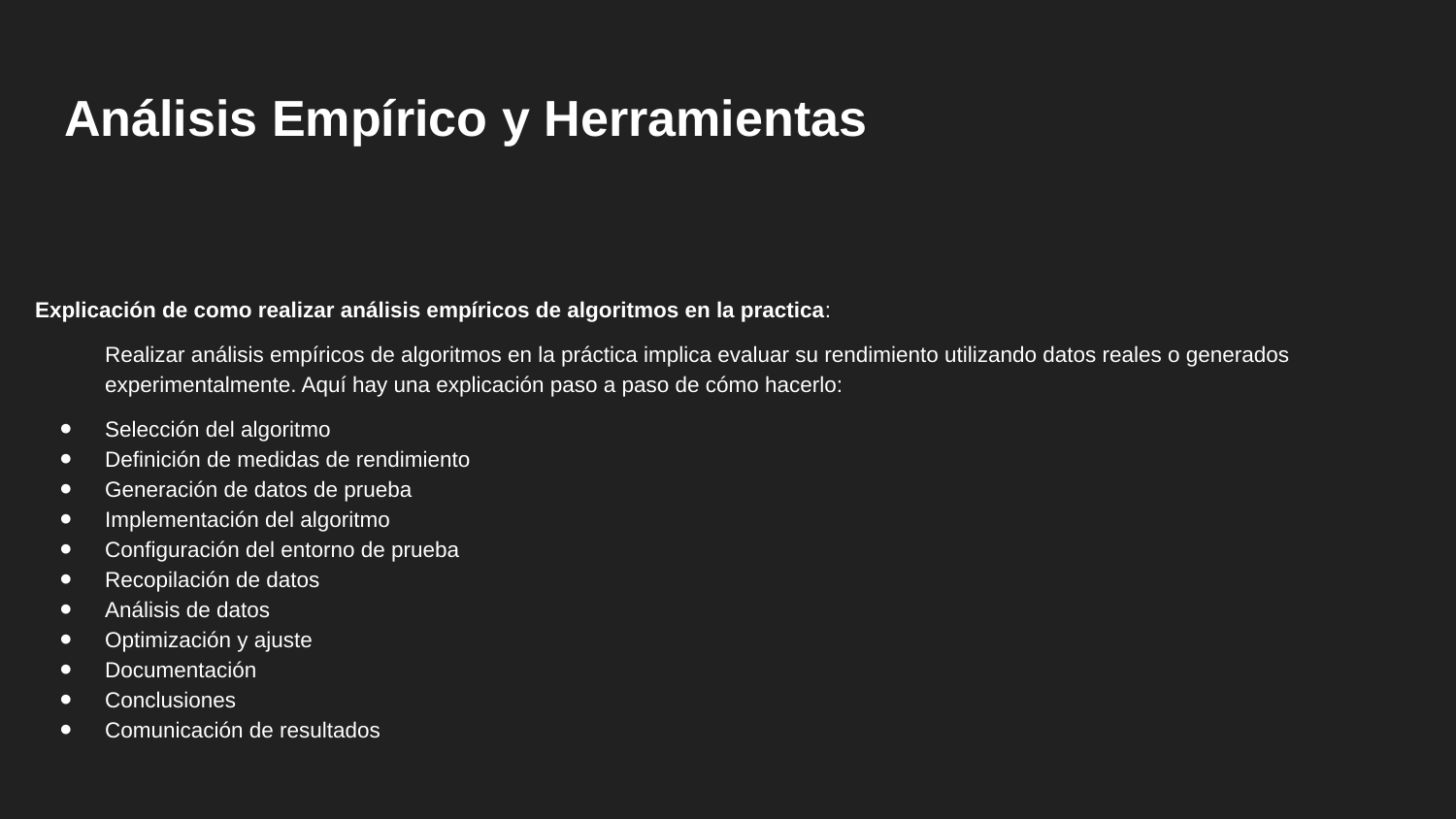

# Análisis Empírico y Herramientas
Explicación de como realizar análisis empíricos de algoritmos en la practica:
Realizar análisis empíricos de algoritmos en la práctica implica evaluar su rendimiento utilizando datos reales o generados experimentalmente. Aquí hay una explicación paso a paso de cómo hacerlo:
Selección del algoritmo
Definición de medidas de rendimiento
Generación de datos de prueba
Implementación del algoritmo
Configuración del entorno de prueba
Recopilación de datos
Análisis de datos
Optimización y ajuste
Documentación
Conclusiones
Comunicación de resultados